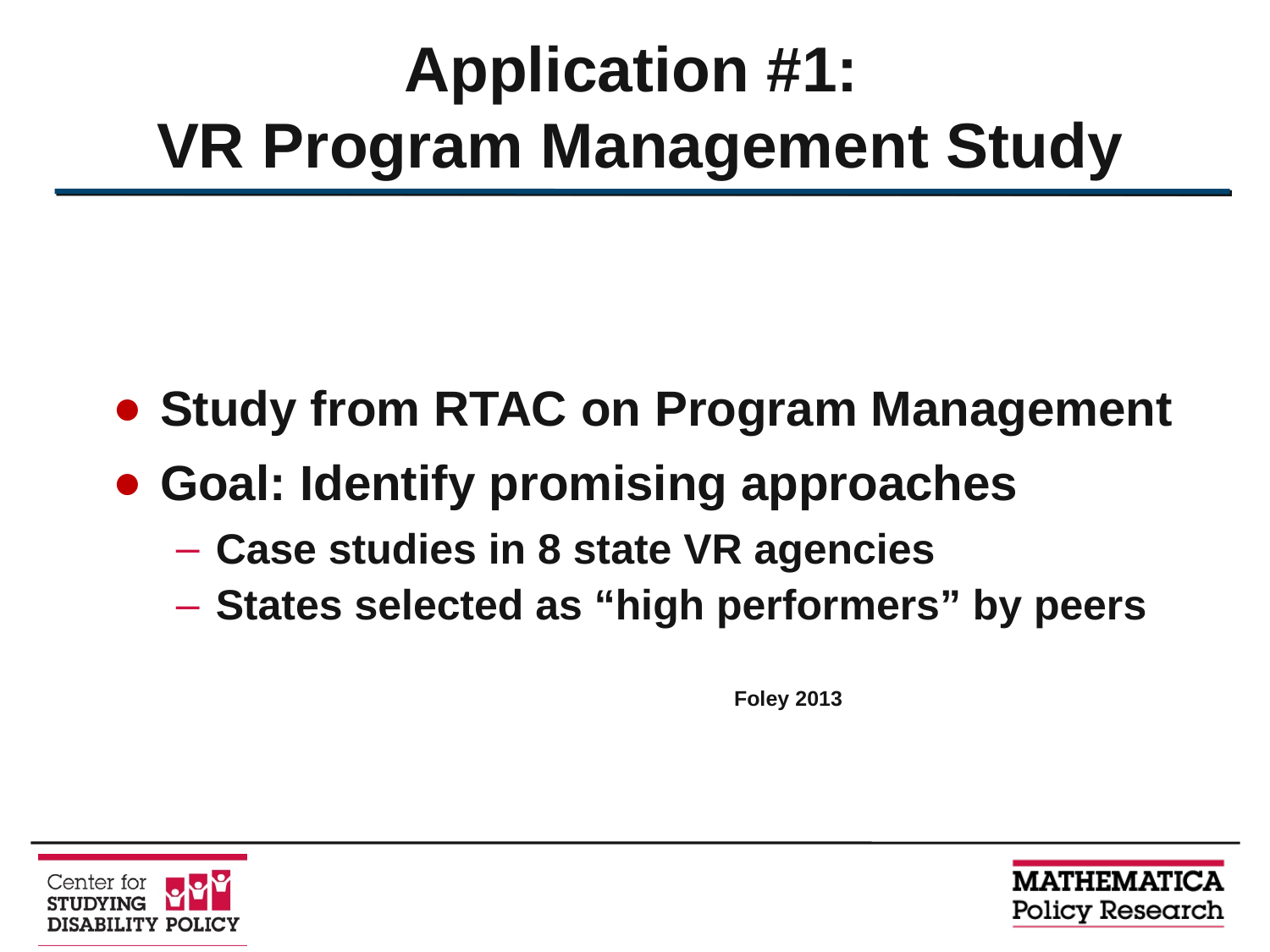

# Application #1: VR Program Management Study
Study from RTAC on Program Management
Goal: Identify promising approaches
Case studies in 8 state VR agencies
States selected as “high performers” by peers

Foley 2013